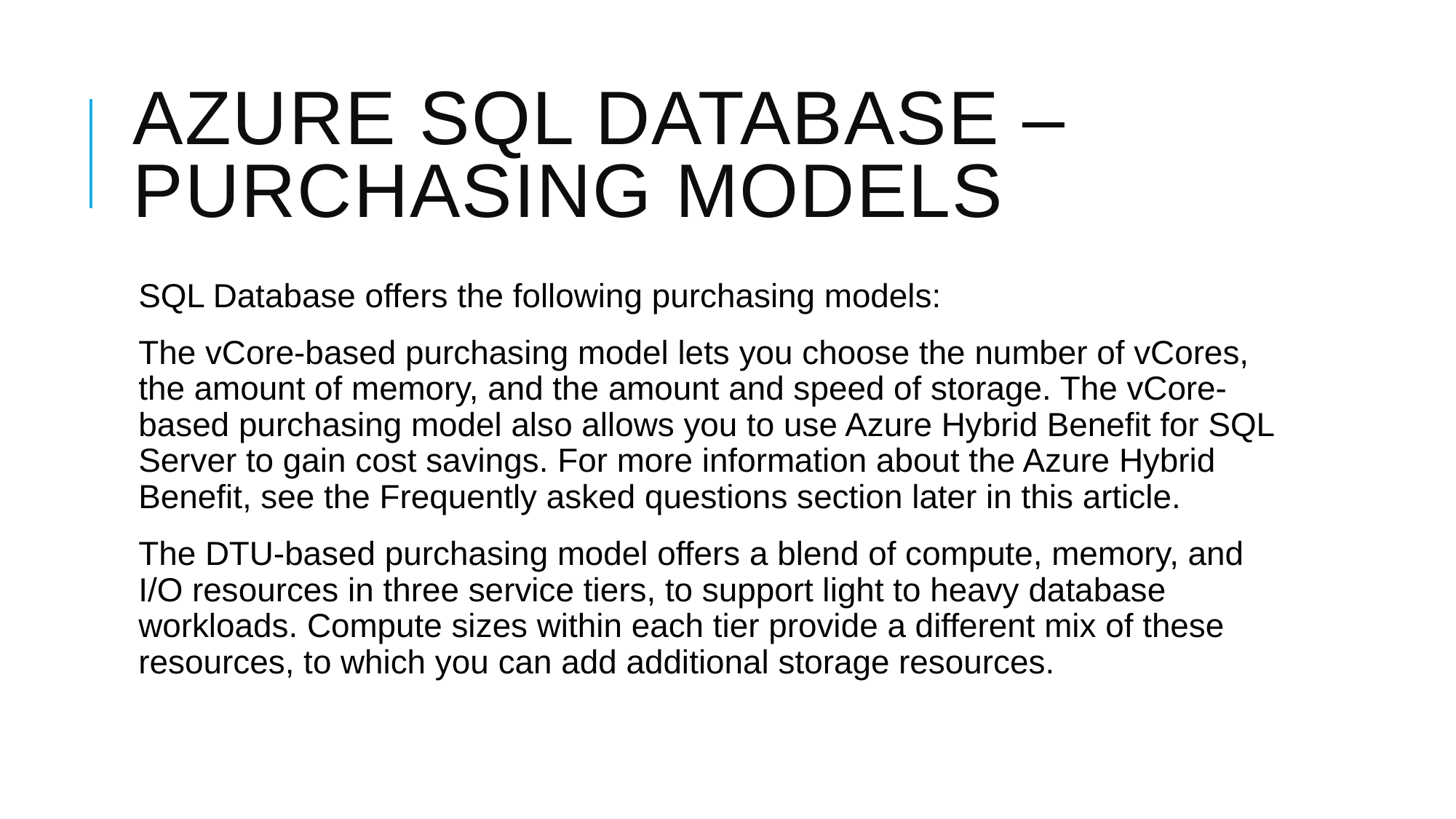

# Azure sql database – purchasing models
SQL Database offers the following purchasing models:
The vCore-based purchasing model lets you choose the number of vCores, the amount of memory, and the amount and speed of storage. The vCore-based purchasing model also allows you to use Azure Hybrid Benefit for SQL Server to gain cost savings. For more information about the Azure Hybrid Benefit, see the Frequently asked questions section later in this article.
The DTU-based purchasing model offers a blend of compute, memory, and I/O resources in three service tiers, to support light to heavy database workloads. Compute sizes within each tier provide a different mix of these resources, to which you can add additional storage resources.